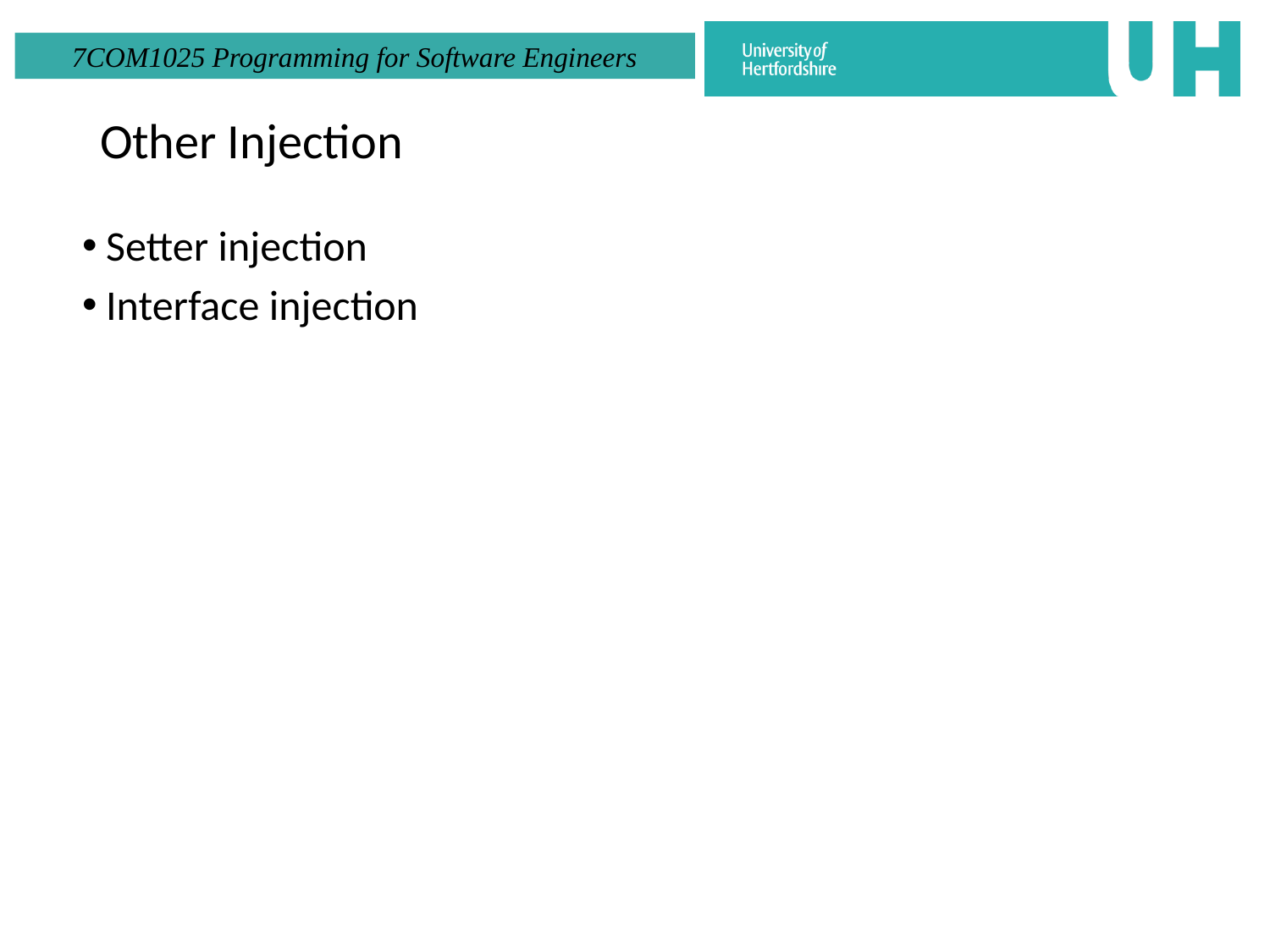

# Other Injection
Setter injection
Interface injection